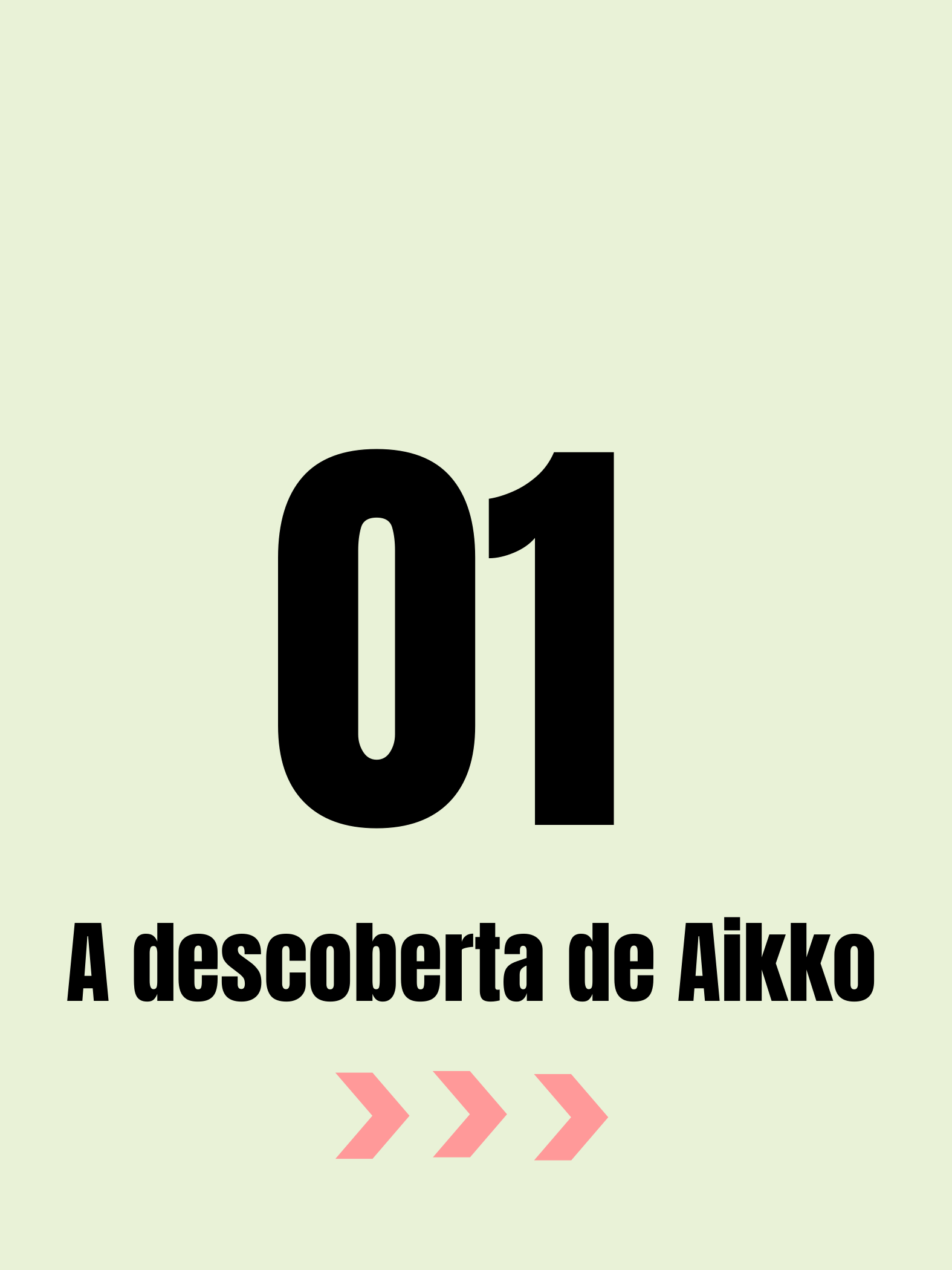

01
A descoberta de Aikko

Aikko e o Fio vermelho - Elisa Martins
2